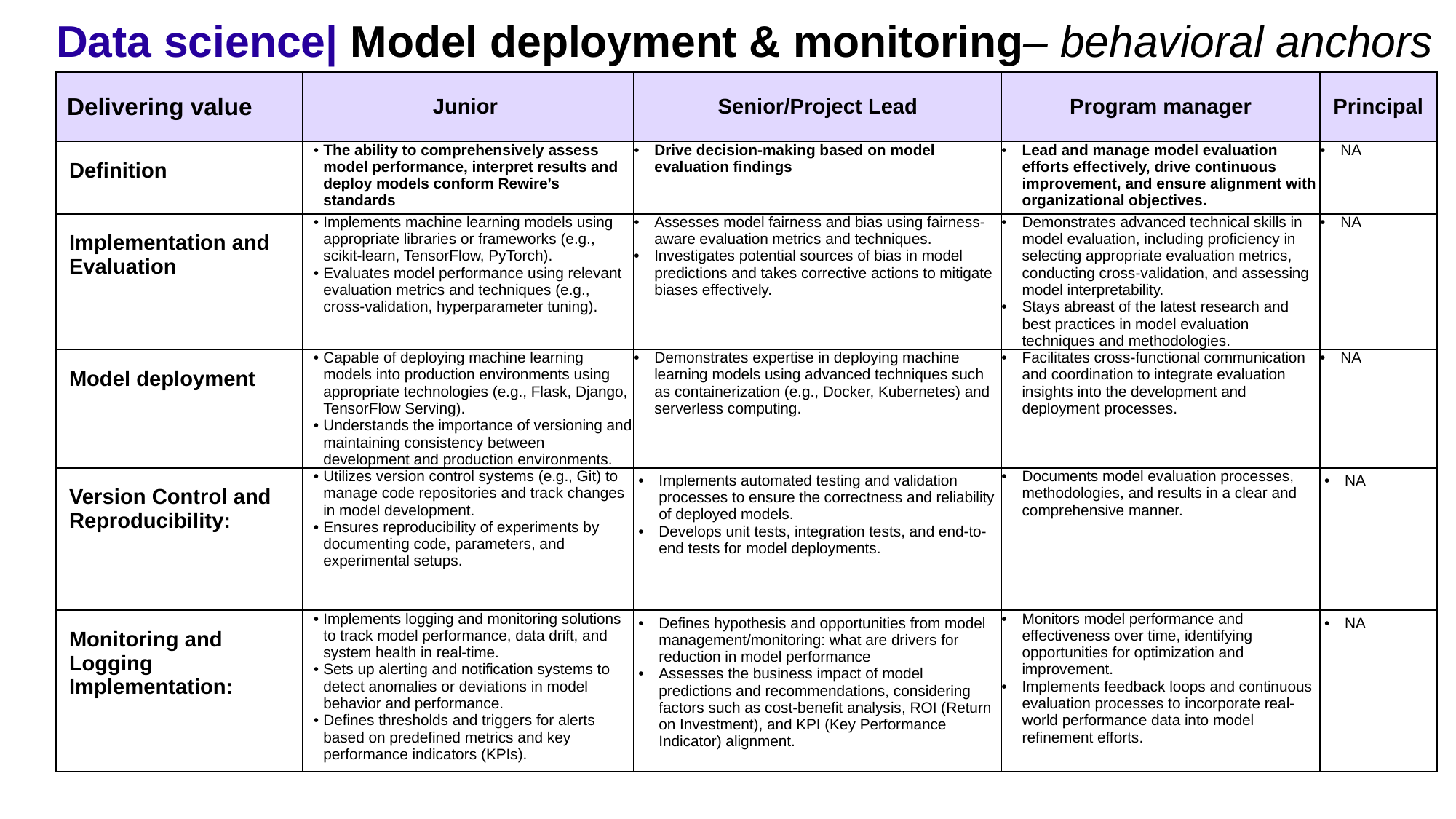

# Data science| Model deployment & monitoring– behavioral anchors
| Delivering value | Junior | Senior/Project Lead | Program manager | Principal |
| --- | --- | --- | --- | --- |
| Definition | The ability to comprehensively assess model performance, interpret results and deploy models conform Rewire’s standards | Drive decision-making based on model evaluation findings | Lead and manage model evaluation efforts effectively, drive continuous improvement, and ensure alignment with organizational objectives. | NA |
| Implementation and Evaluation | Implements machine learning models using appropriate libraries or frameworks (e.g., scikit-learn, TensorFlow, PyTorch). Evaluates model performance using relevant evaluation metrics and techniques (e.g., cross-validation, hyperparameter tuning). | Assesses model fairness and bias using fairness-aware evaluation metrics and techniques. Investigates potential sources of bias in model predictions and takes corrective actions to mitigate biases effectively. | Demonstrates advanced technical skills in model evaluation, including proficiency in selecting appropriate evaluation metrics, conducting cross-validation, and assessing model interpretability. Stays abreast of the latest research and best practices in model evaluation techniques and methodologies. | NA |
| Model deployment | Capable of deploying machine learning models into production environments using appropriate technologies (e.g., Flask, Django, TensorFlow Serving). Understands the importance of versioning and maintaining consistency between development and production environments. | Demonstrates expertise in deploying machine learning models using advanced techniques such as containerization (e.g., Docker, Kubernetes) and serverless computing. | Facilitates cross-functional communication and coordination to integrate evaluation insights into the development and deployment processes. | NA |
| Version Control and Reproducibility: | Utilizes version control systems (e.g., Git) to manage code repositories and track changes in model development. Ensures reproducibility of experiments by documenting code, parameters, and experimental setups. | Implements automated testing and validation processes to ensure the correctness and reliability of deployed models. Develops unit tests, integration tests, and end-to-end tests for model deployments. | Documents model evaluation processes, methodologies, and results in a clear and comprehensive manner. | NA |
| Monitoring and Logging Implementation: | Implements logging and monitoring solutions to track model performance, data drift, and system health in real-time. Sets up alerting and notification systems to detect anomalies or deviations in model behavior and performance. Defines thresholds and triggers for alerts based on predefined metrics and key performance indicators (KPIs). | Defines hypothesis and opportunities from model management/monitoring: what are drivers for reduction in model performance Assesses the business impact of model predictions and recommendations, considering factors such as cost-benefit analysis, ROI (Return on Investment), and KPI (Key Performance Indicator) alignment. | Monitors model performance and effectiveness over time, identifying opportunities for optimization and improvement. Implements feedback loops and continuous evaluation processes to incorporate real-world performance data into model refinement efforts. | NA |